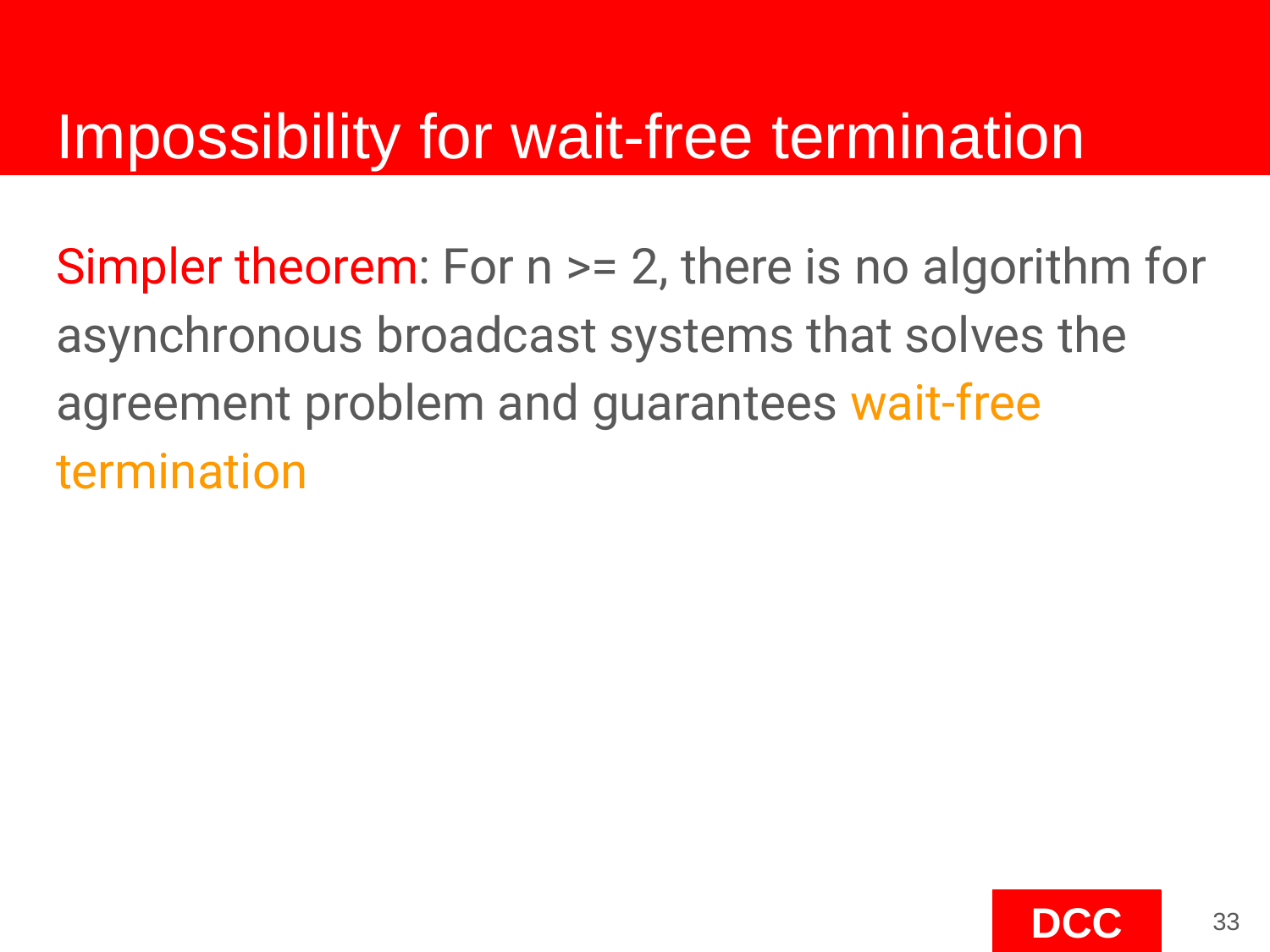

# Impossibility for wait-free termination
Simpler theorem: For n >= 2, there is no algorithm for asynchronous broadcast systems that solves the agreement problem and guarantees wait-free termination
33